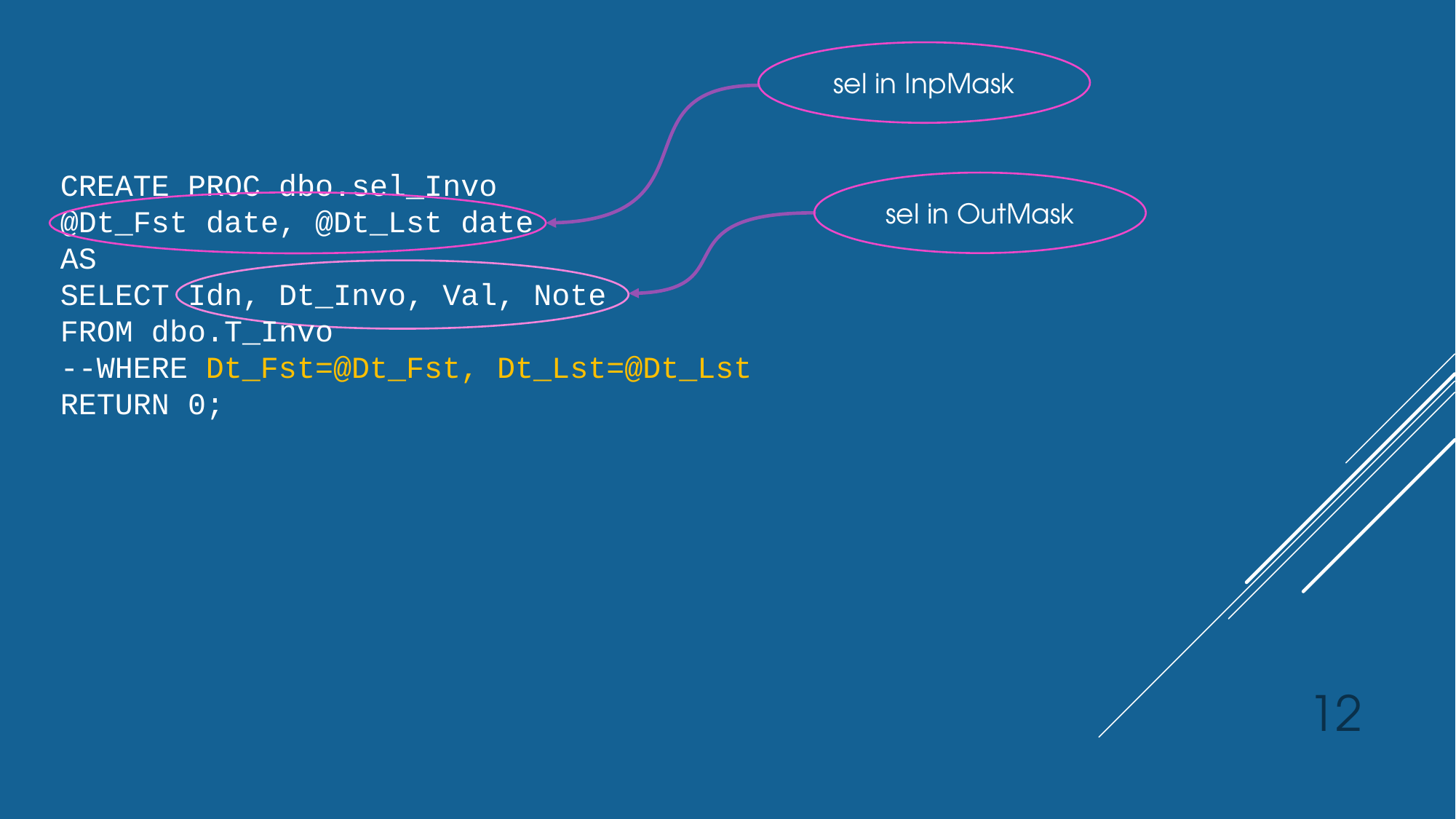

sel in InpMask
CREATE PROC dbo.sel_Invo
@Dt_Fst date, @Dt_Lst date
AS
SELECT Idn, Dt_Invo, Val, Note
FROM dbo.T_Invo
--WHERE Dt_Fst=@Dt_Fst, Dt_Lst=@Dt_Lst
RETURN 0;
sel in OutMask

12